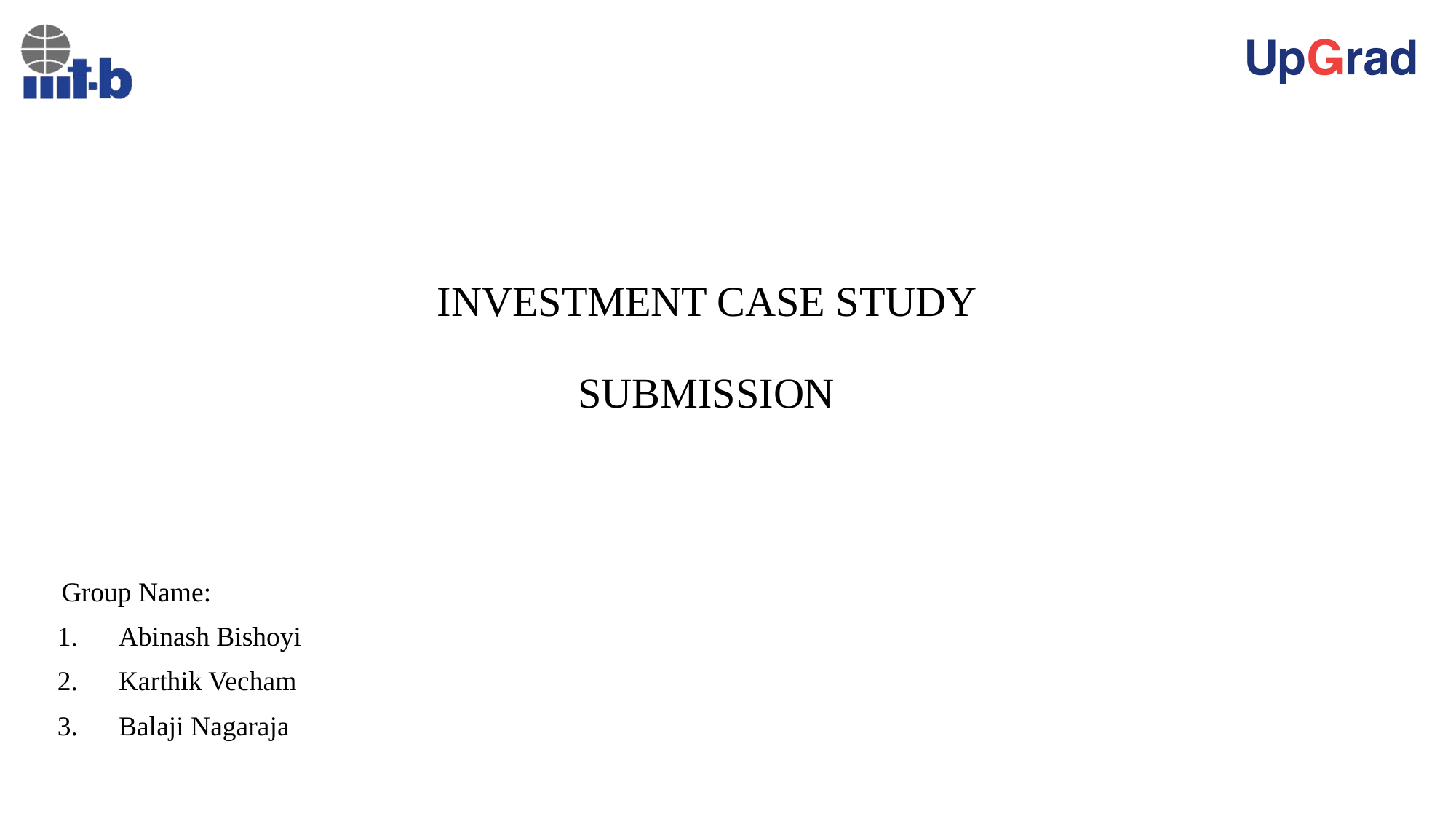

# INVESTMENT CASE STUDY SUBMISSION
 Group Name:
 Abinash Bishoyi
 Karthik Vecham
 Balaji Nagaraja